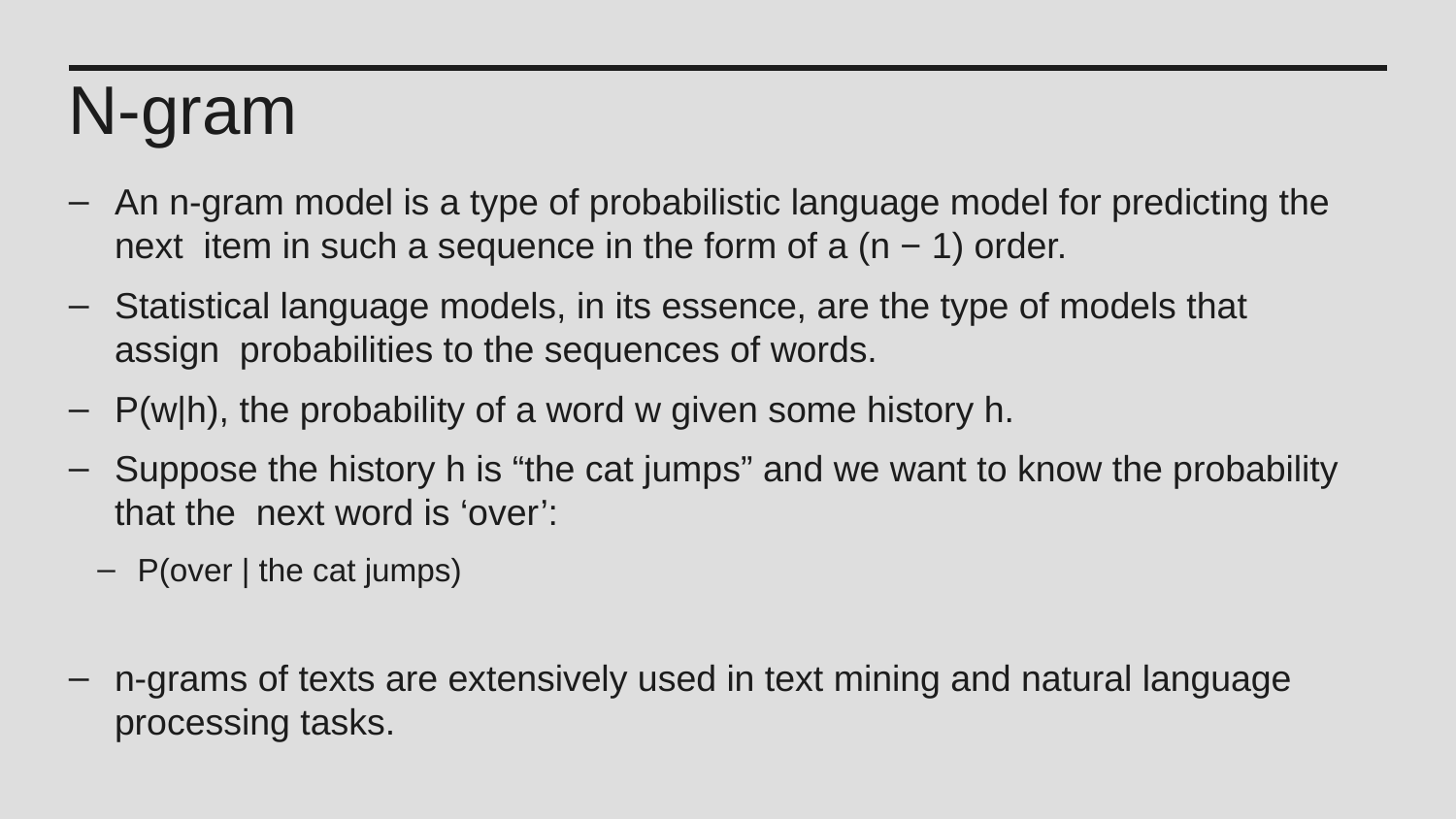

N-gram
An n-gram model is a type of probabilistic language model for predicting the next  item in such a sequence in the form of a (n − 1) order.
Statistical language models, in its essence, are the type of models that assign  probabilities to the sequences of words.
P(w|h), the probability of a word w given some history h.
Suppose the history h is “the cat jumps” and we want to know the probability that the  next word is ‘over’:
P(over | the cat jumps)

n-grams of texts are extensively used in text mining and natural language  processing tasks.